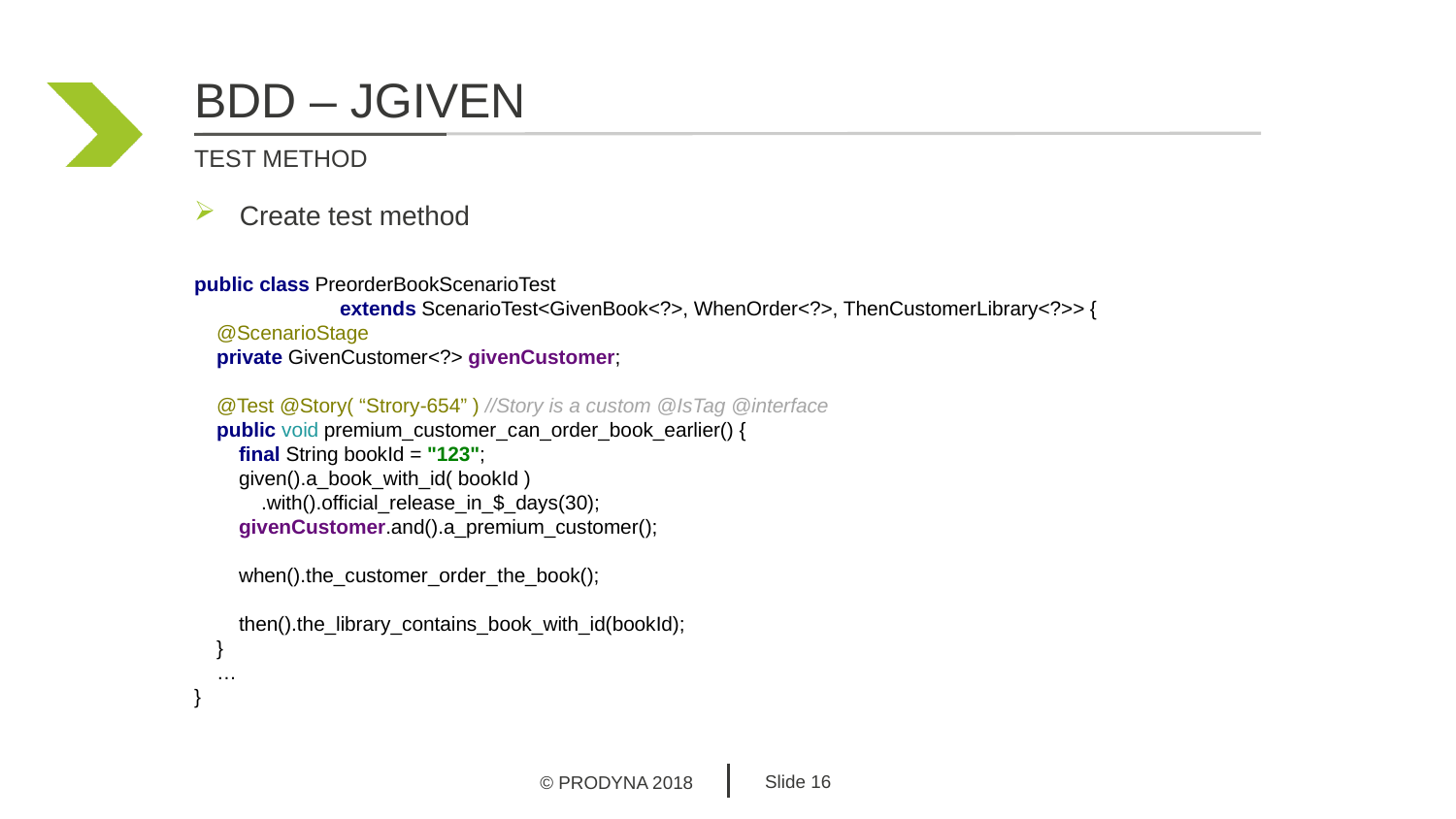

BDD – JGiven
TEST METHOD

Create test method
public class PreorderBookScenarioTest
	extends ScenarioTest<GivenBook<?>, WhenOrder<?>, ThenCustomerLibrary<?>> {
    @ScenarioStage
    private GivenCustomer<?> givenCustomer;

    @Test @Story( “Strory-654” ) //Story is a custom @IsTag @interface
    public void premium_customer_can_order_book_earlier() {
        final String bookId = "123";
        given().a_book_with_id( bookId )
            .with().official_release_in_$_days(30);
        givenCustomer.and().a_premium_customer();

        when().the_customer_order_the_book();

        then().the_library_contains_book_with_id(bookId);
    }
    …
}